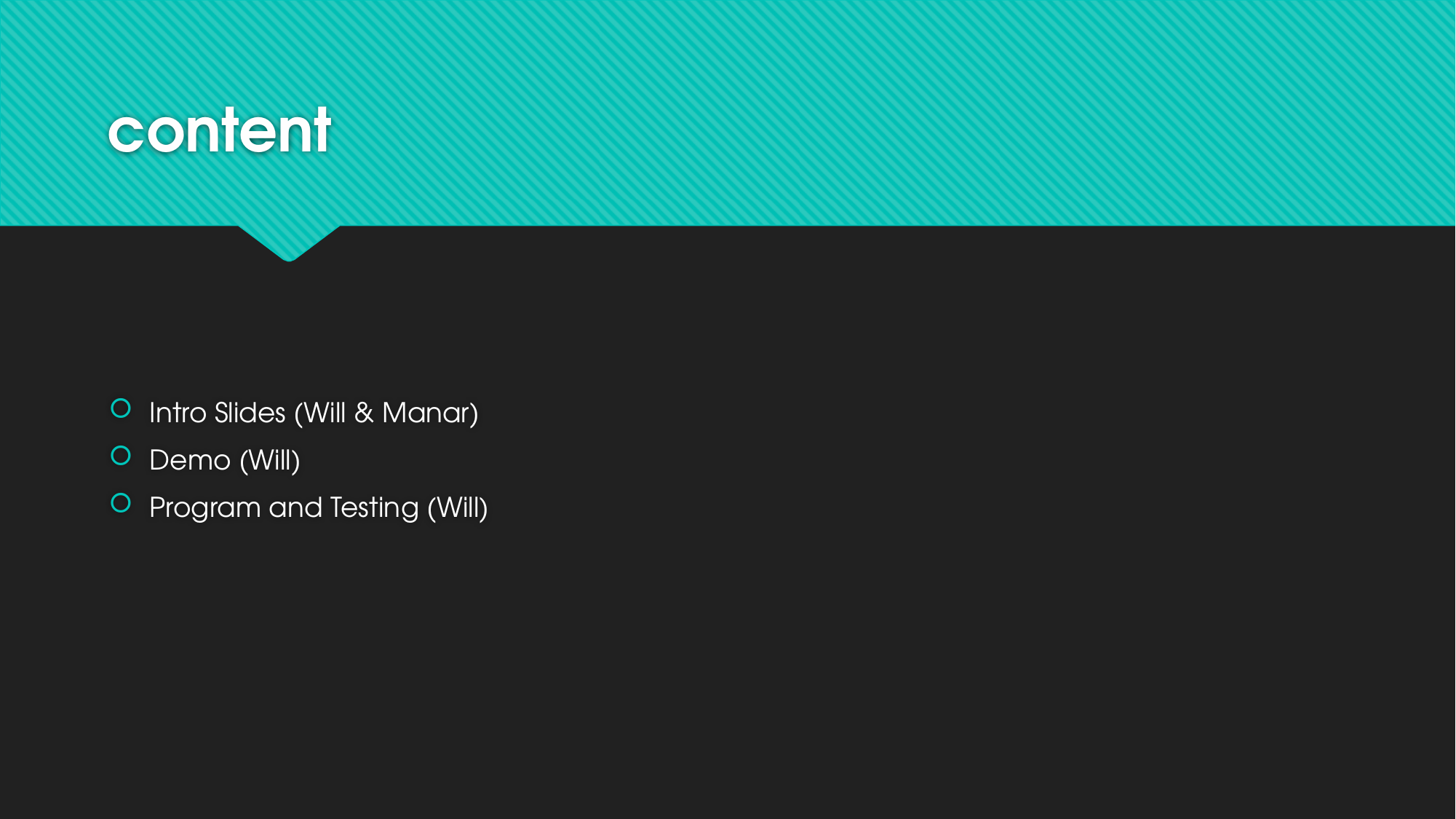

# content
Intro Slides (Will & Manar)
Demo (Will)
Program and Testing (Will)